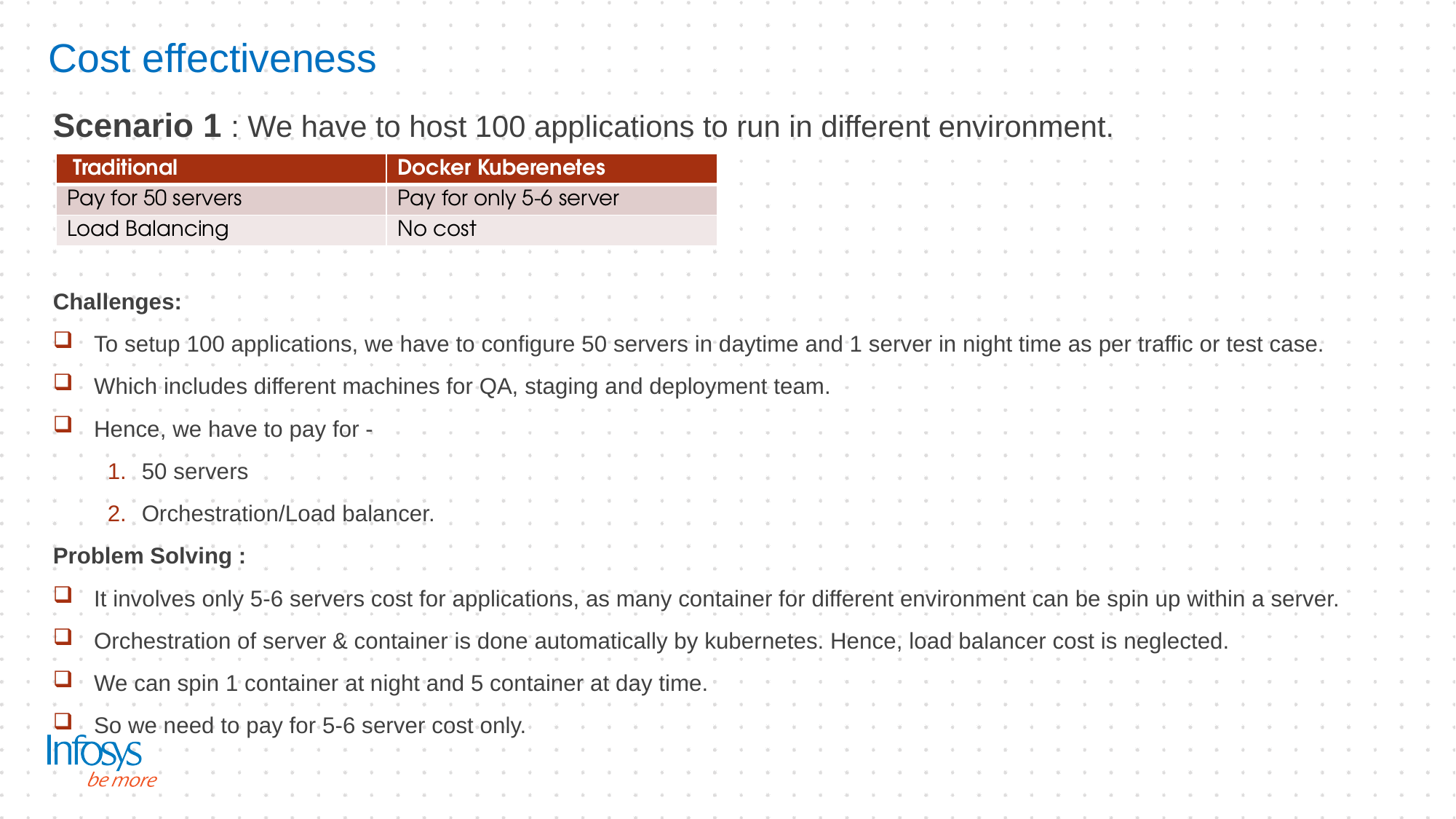

# Cost effectiveness
Scenario 1 : We have to host 100 applications to run in different environment.

Challenges:
To setup 100 applications, we have to configure 50 servers in daytime and 1 server in night time as per traffic or test case.
Which includes different machines for QA, staging and deployment team.
Hence, we have to pay for -
50 servers
Orchestration/Load balancer.
Problem Solving :
It involves only 5-6 servers cost for applications, as many container for different environment can be spin up within a server.
Orchestration of server & container is done automatically by kubernetes. Hence, load balancer cost is neglected.
We can spin 1 container at night and 5 container at day time.
So we need to pay for 5-6 server cost only.

| Traditional | Docker Kuberenetes |
| --- | --- |
| Pay for 50 servers | Pay for only 5-6 server |
| Load Balancing | No cost |